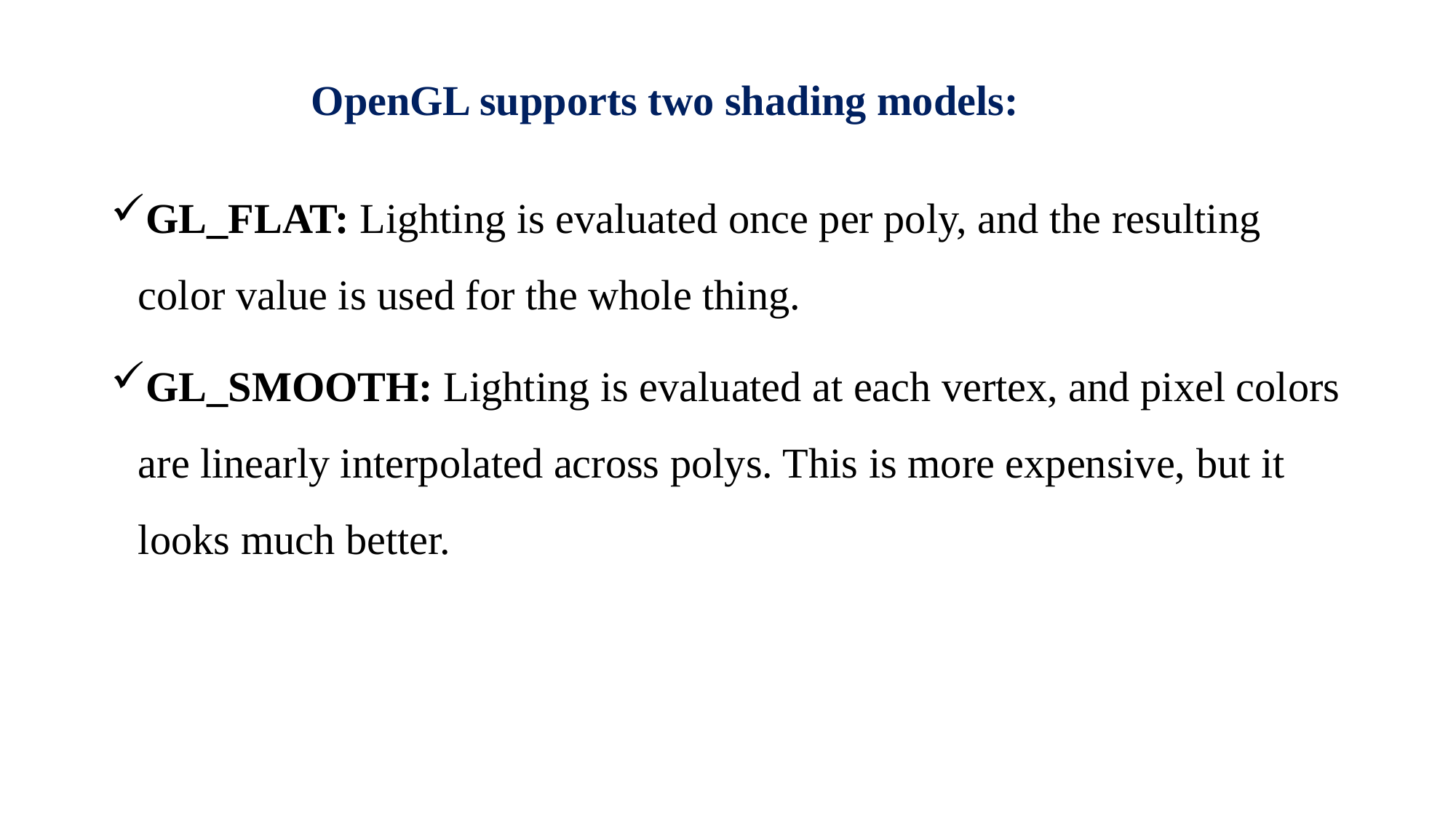

# OpenGL supports two shading models:
GL_FLAT: Lighting is evaluated once per poly, and the resulting color value is used for the whole thing.
GL_SMOOTH: Lighting is evaluated at each vertex, and pixel colors are linearly interpolated across polys. This is more expensive, but it looks much better.